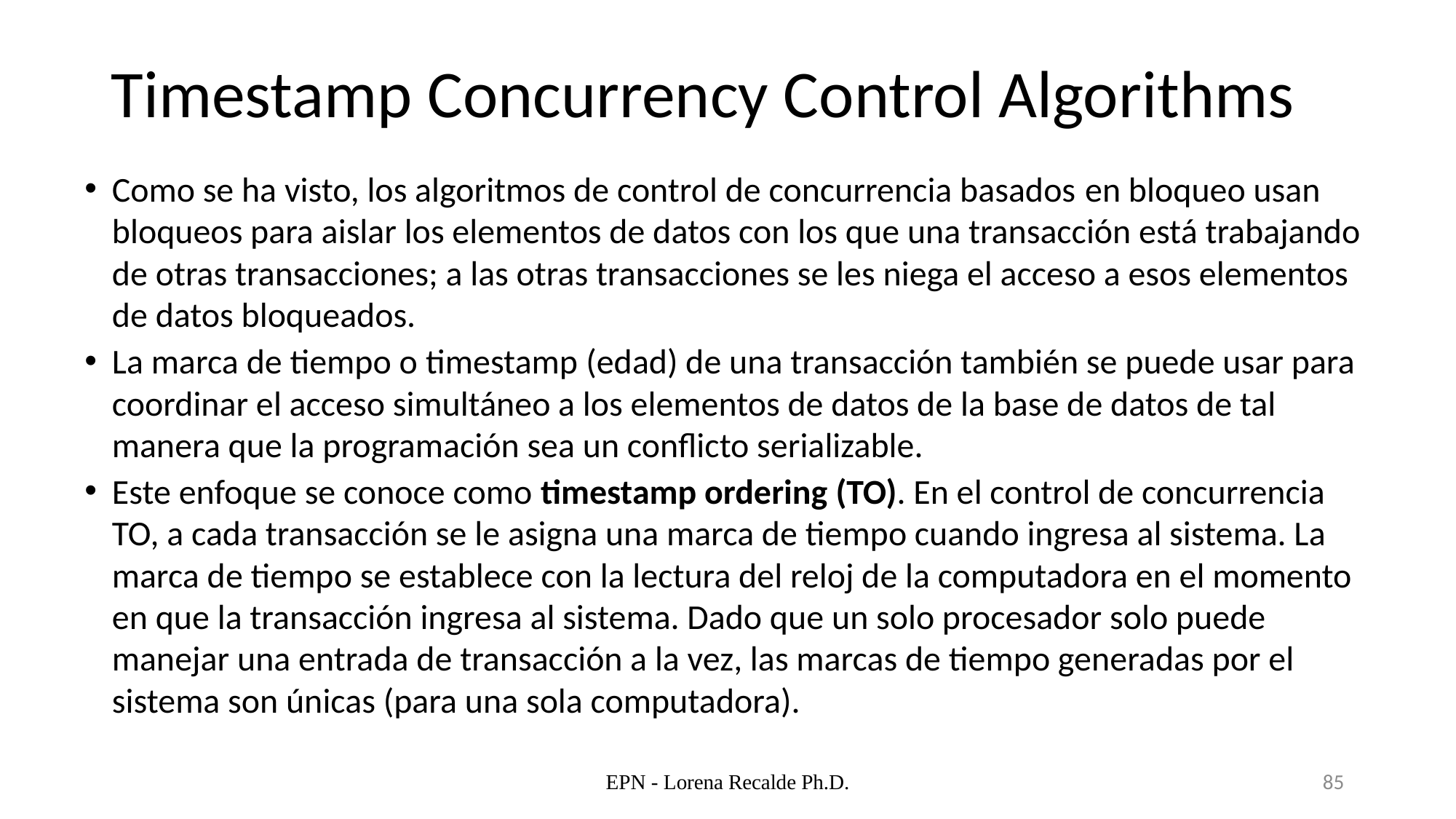

# Timestamp Concurrency Control Algorithms
Como se ha visto, los algoritmos de control de concurrencia basados ​​en bloqueo usan bloqueos para aislar los elementos de datos con los que una transacción está trabajando de otras transacciones; a las otras transacciones se les niega el acceso a esos elementos de datos bloqueados.
La marca de tiempo o timestamp (edad) de una transacción también se puede usar para coordinar el acceso simultáneo a los elementos de datos de la base de datos de tal manera que la programación sea un conflicto serializable.
Este enfoque se conoce como timestamp ordering (TO). En el control de concurrencia TO, a cada transacción se le asigna una marca de tiempo cuando ingresa al sistema. La marca de tiempo se establece con la lectura del reloj de la computadora en el momento en que la transacción ingresa al sistema. Dado que un solo procesador solo puede manejar una entrada de transacción a la vez, las marcas de tiempo generadas por el sistema son únicas (para una sola computadora).
EPN - Lorena Recalde Ph.D.
85